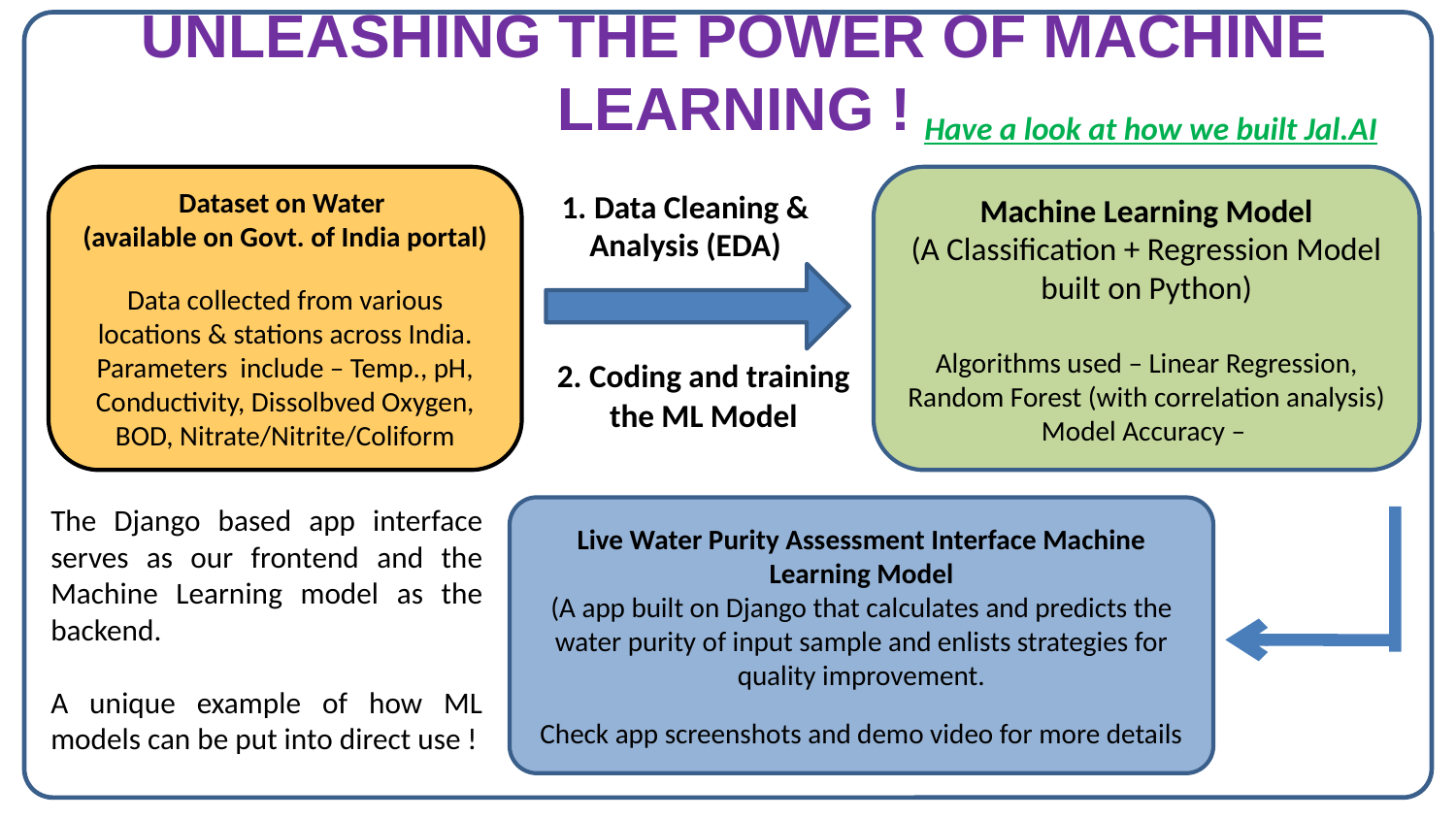

UNLEASHING THE POWER OF MACHINE LEARNING !
Have a look at how we built Jal.AI
Dataset on Water
(available on Govt. of India portal)

Data collected from various locations & stations across India. Parameters  include – Temp., pH, Conductivity, Dissolbved Oxygen, BOD, Nitrate/Nitrite/Coliform
Machine Learning Model
(A Classification + Regression Model
built on Python)

Algorithms used – Linear Regression, Random Forest (with correlation analysis)
Model Accuracy –
1. Data Cleaning & Analysis (EDA)

2. Coding and training the ML Model
The Django based app interface serves as our frontend and the Machine Learning model as the backend.

A unique example of how ML models can be put into direct use !
Live Water Purity Assessment Interface Machine Learning Model
(A app built on Django that calculates and predicts the water purity of input sample and enlists strategies for quality improvement.

Check app screenshots and demo video for more details